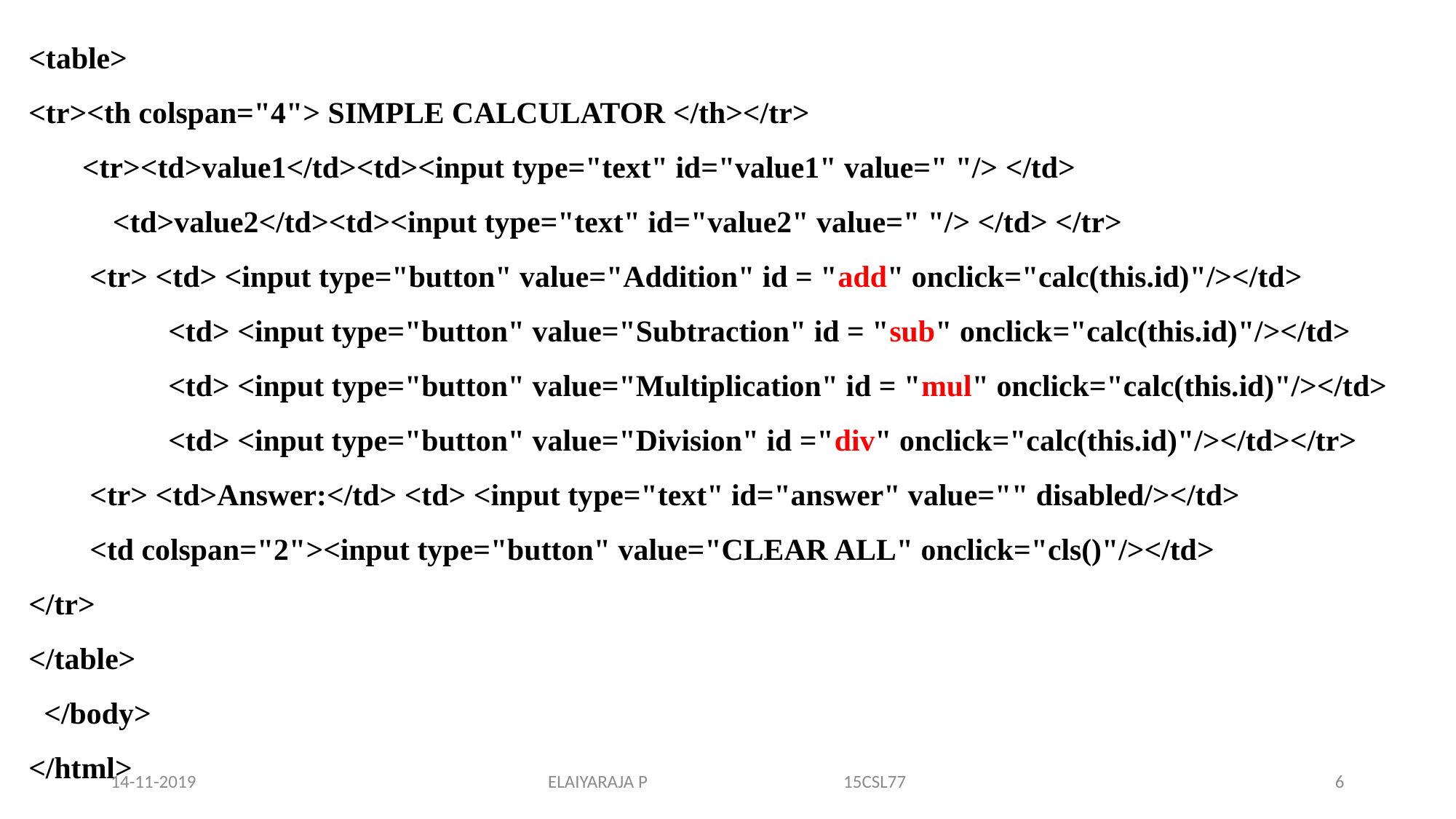

<table>
<tr><th colspan="4"> SIMPLE CALCULATOR </th></tr>
       <tr><td>value1</td><td><input type="text" id="value1" value=" "/> </td>
           <td>value2</td><td><input type="text" id="value2" value=" "/> </td> </tr>
        <tr> <td> <input type="button" value="Addition" id = "add" onclick="calc(this.id)"/></td>
	    <td> <input type="button" value="Subtraction" id = "sub" onclick="calc(this.id)"/></td>
	    <td> <input type="button" value="Multiplication" id = "mul" onclick="calc(this.id)"/></td>
	    <td> <input type="button" value="Division" id ="div" onclick="calc(this.id)"/></td></tr>
        <tr> <td>Answer:</td> <td> <input type="text" id="answer" value="" disabled/></td>
        <td colspan="2"><input type="button" value="CLEAR ALL" onclick="cls()"/></td>
</tr>
</table>
  </body>
</html>
14-11-2019
ELAIYARAJA P                                               15CSL77
6